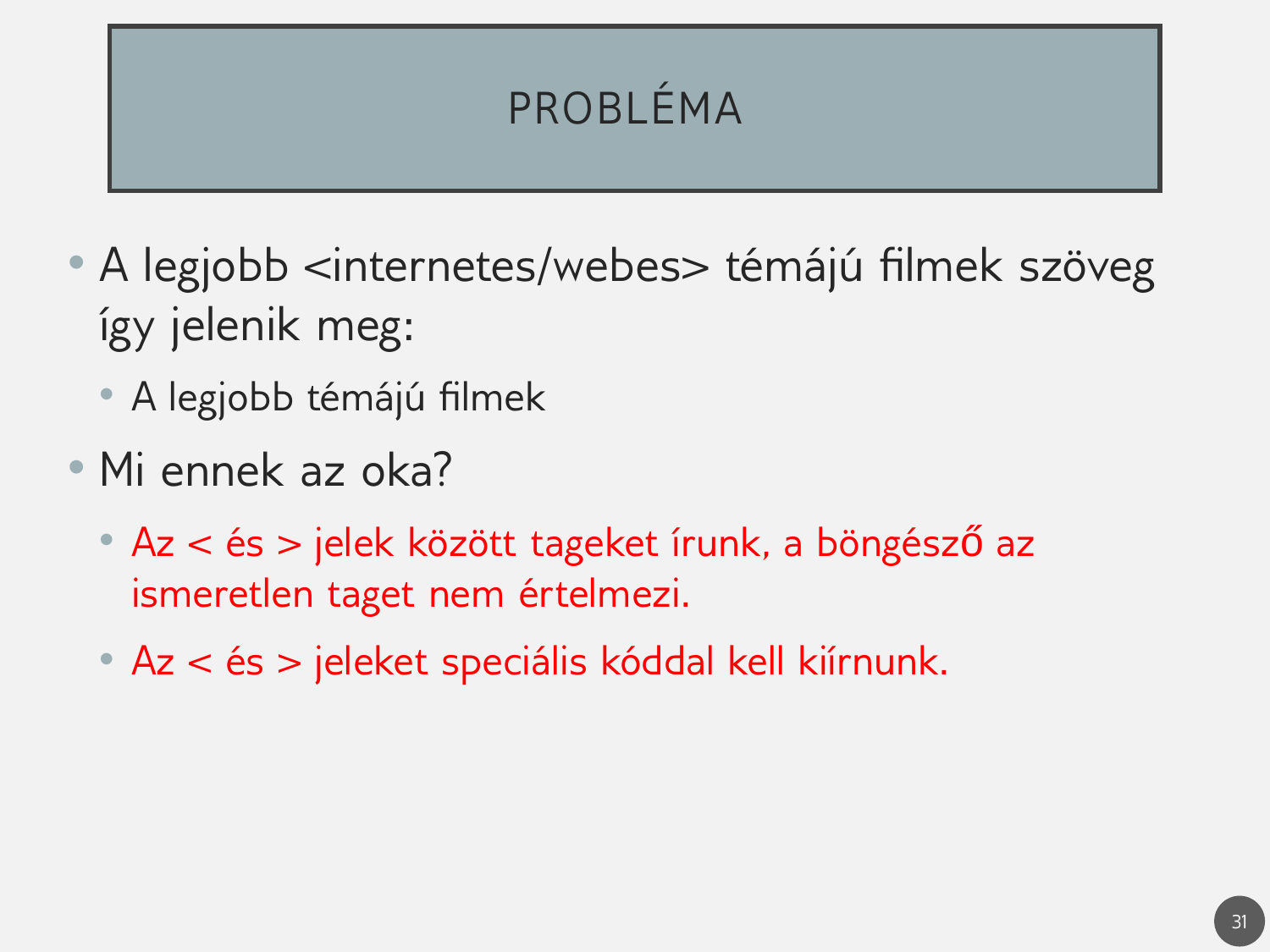

# Probléma
A legjobb <internetes/webes> témájú filmek szöveg így jelenik meg:
A legjobb témájú filmek
Mi ennek az oka?
Az < és > jelek között tageket írunk, a böngésző az ismeretlen taget nem értelmezi.
Az < és > jeleket speciális kóddal kell kiírnunk.
31